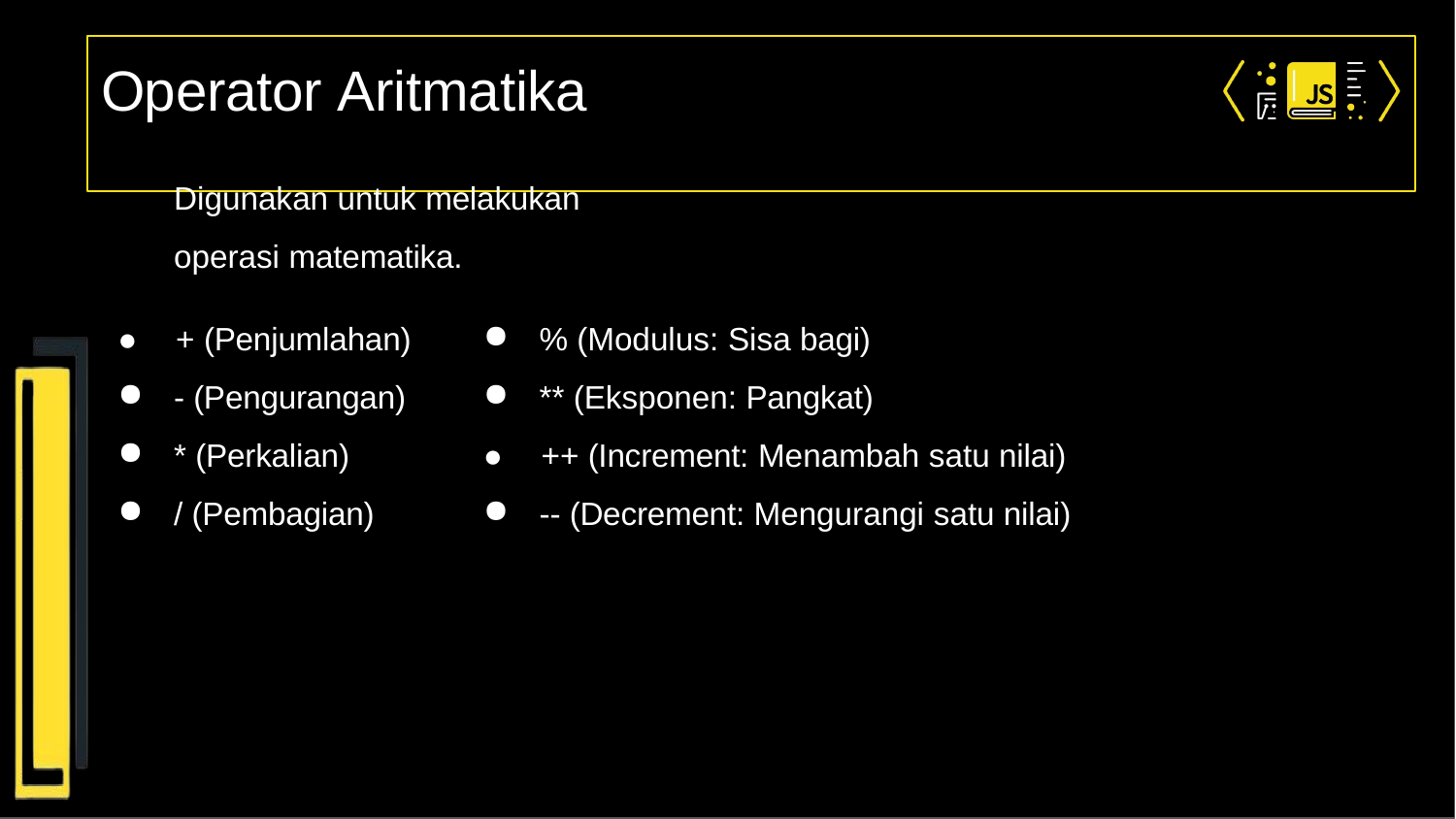

# Operator Aritmatika
Digunakan untuk melakukan operasi matematika.
●	+ (Penjumlahan)
- (Pengurangan)
* (Perkalian)
/ (Pembagian)
% (Modulus: Sisa bagi)
** (Eksponen: Pangkat)
●	++ (Increment: Menambah satu nilai)
-- (Decrement: Mengurangi satu nilai)